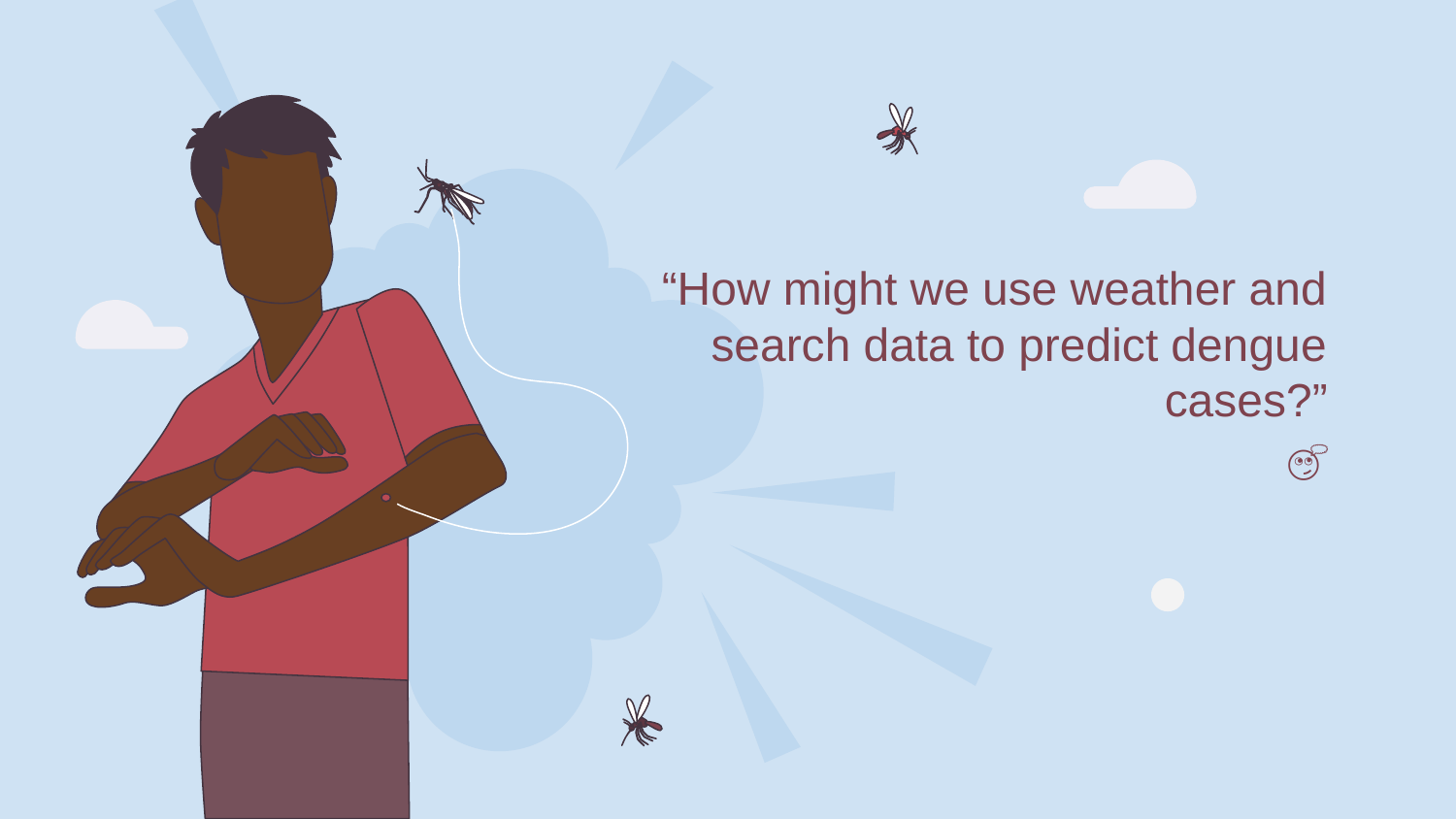

“How might we use weather and search data to predict dengue cases?”

# 🤔